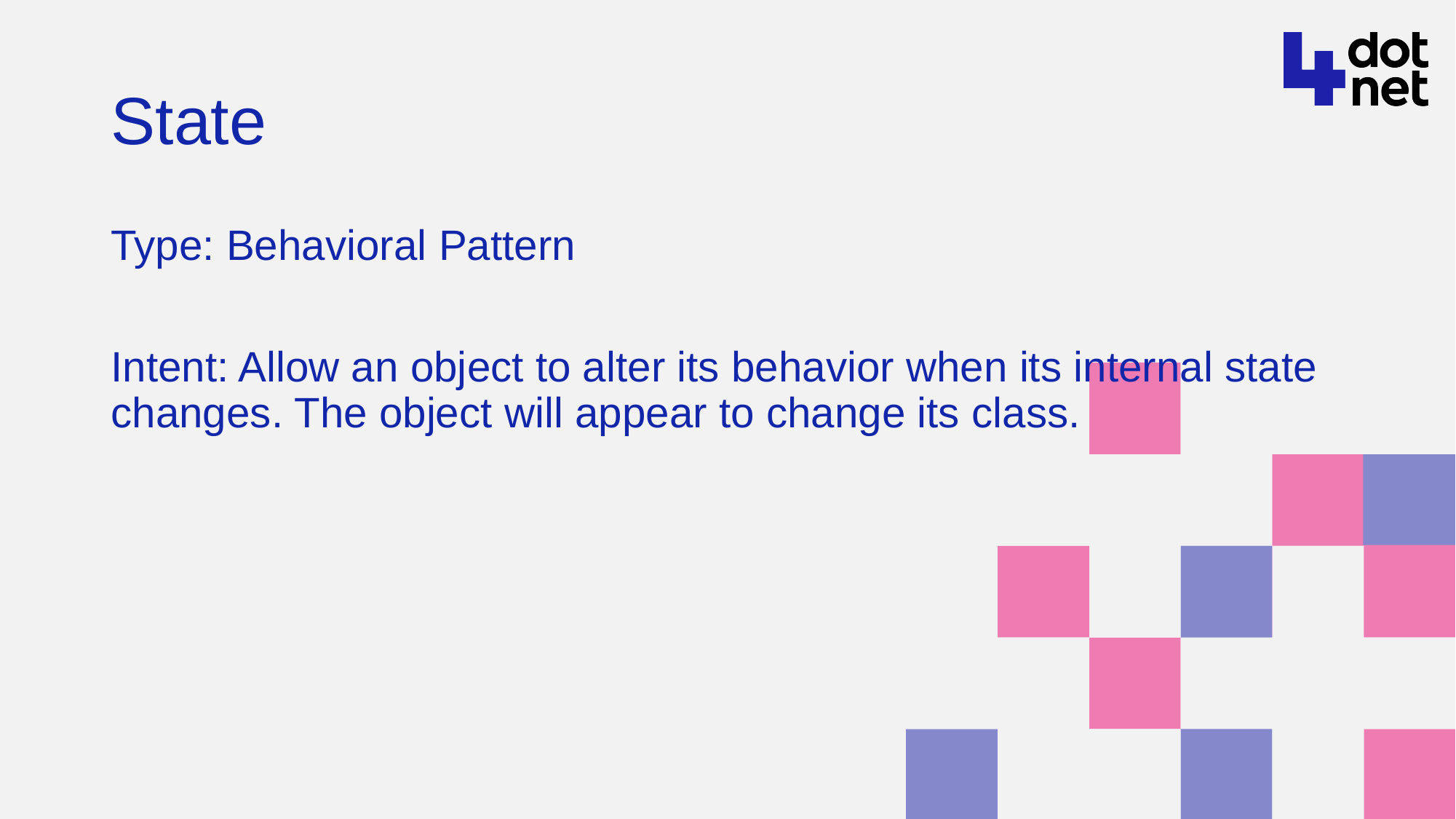

# State
Type: Behavioral Pattern

Intent: Allow an object to alter its behavior when its internal state changes. The object will appear to change its class.